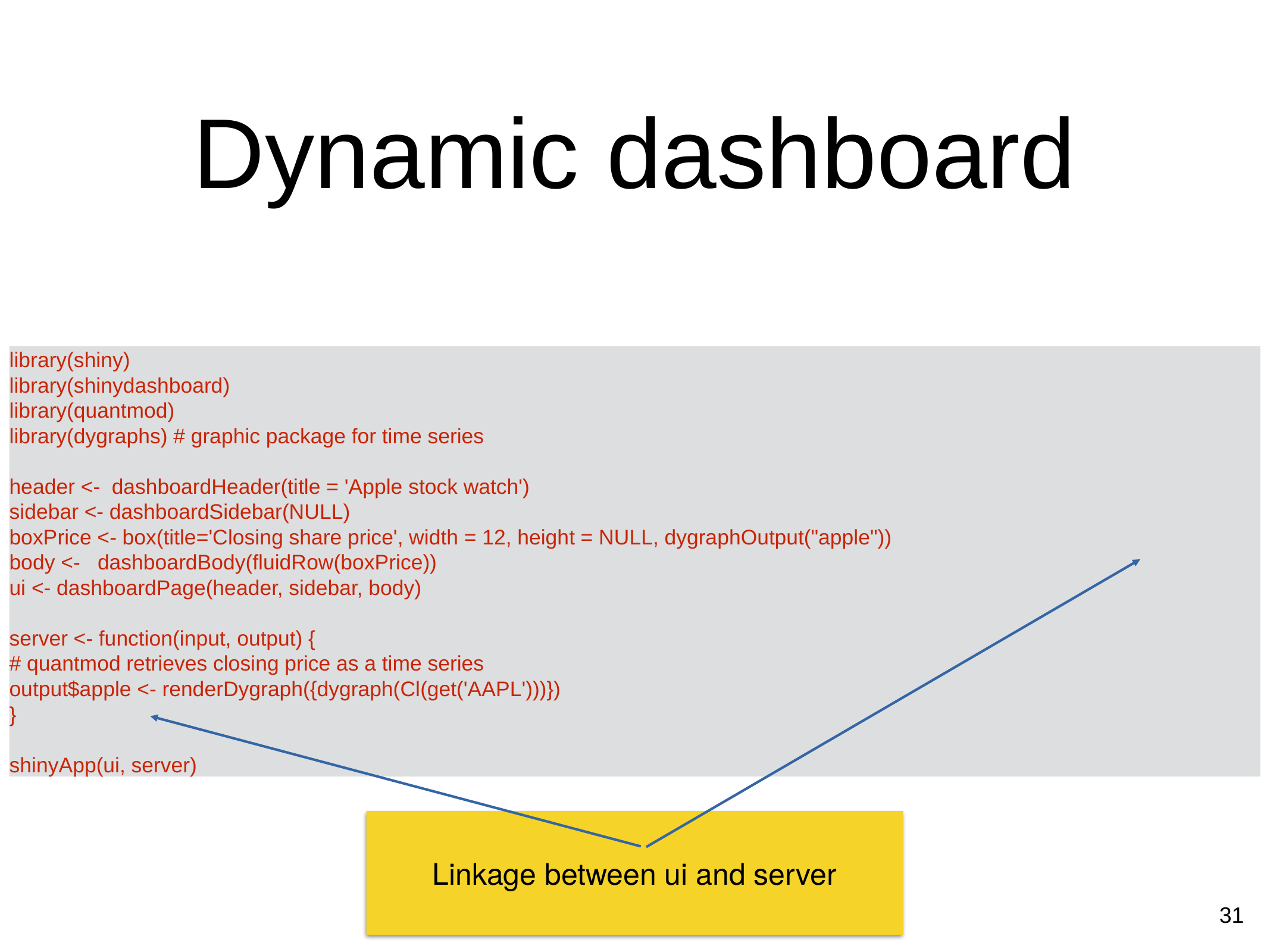

# Dynamic dashboard
library(shiny)
library(shinydashboard)
library(quantmod)
library(dygraphs) # graphic package for time series

header <-  dashboardHeader(title = 'Apple stock watch')
sidebar <- dashboardSidebar(NULL)
boxPrice <- box(title='Closing share price', width = 12, height = NULL, dygraphOutput("apple"))
body <-   dashboardBody(fluidRow(boxPrice))
ui <- dashboardPage(header, sidebar, body)

server <- function(input, output) {
# quantmod retrieves closing price as a time series
output$apple <- renderDygraph({dygraph(Cl(get('AAPL')))})
}

shinyApp(ui, server)

Linkage between ui and server
31